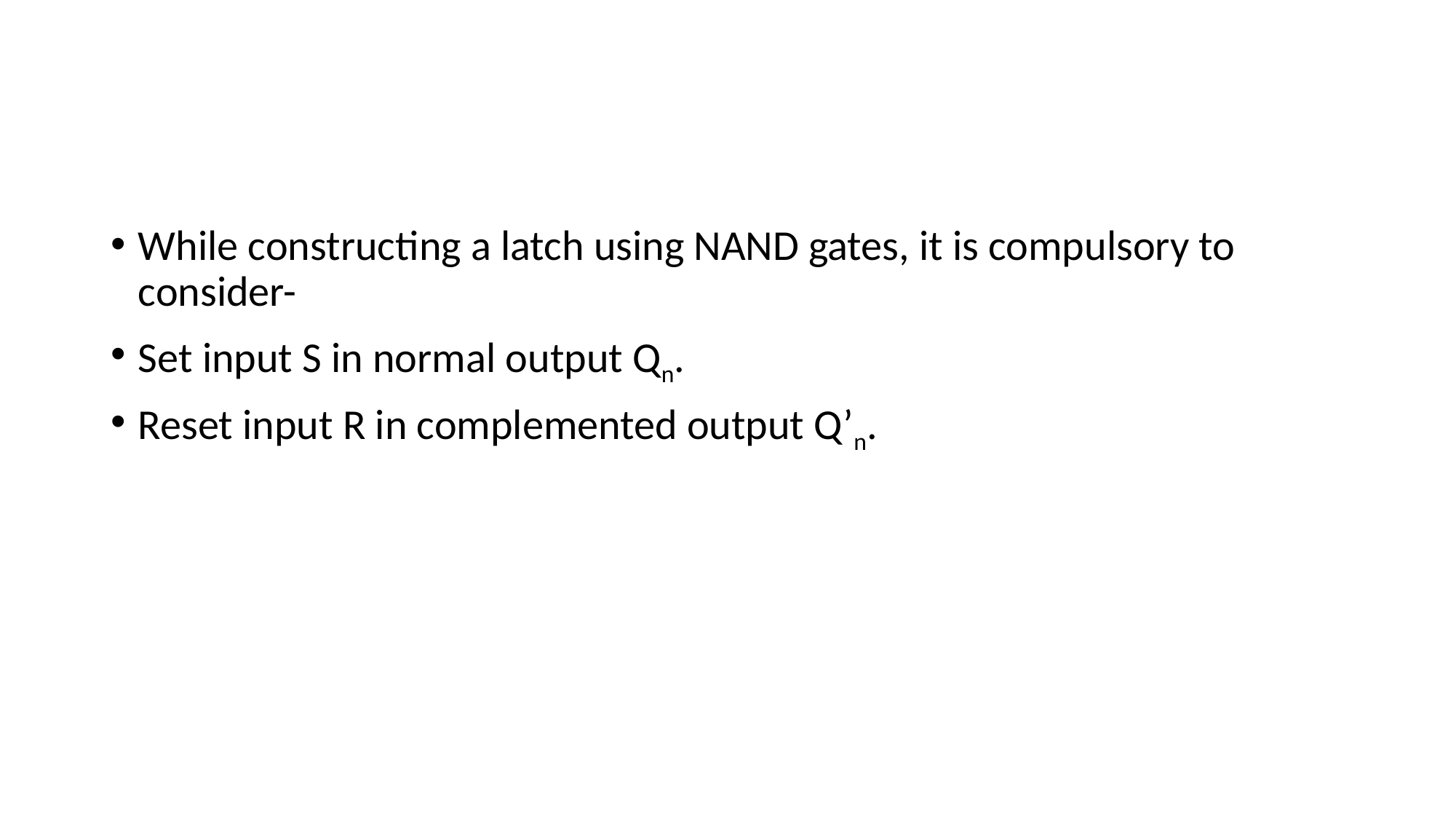

#
While constructing a latch using NAND gates, it is compulsory to consider-
Set input S in normal output Qn.
Reset input R in complemented output Q’n.